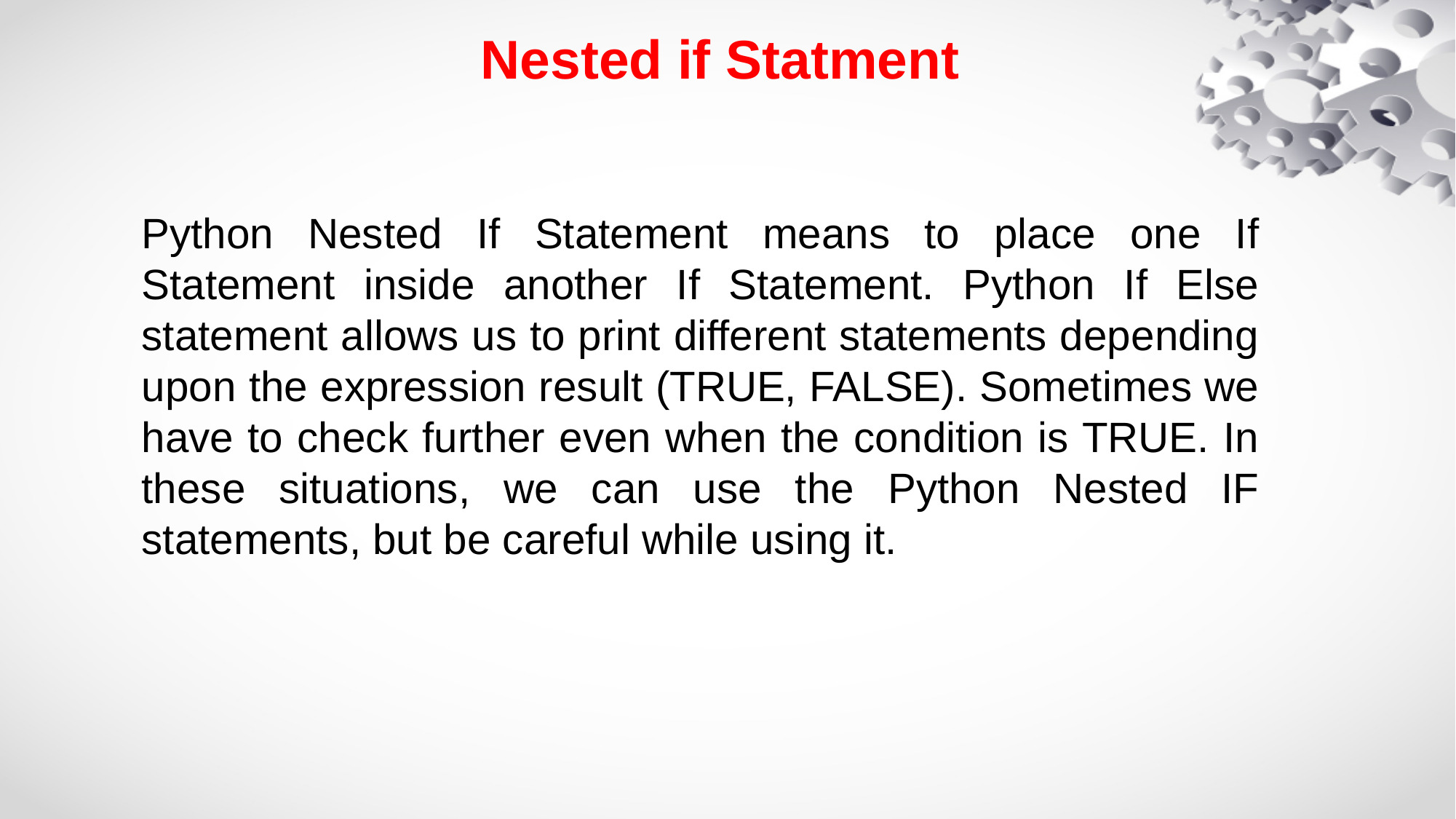

# Nested if Statment
Python Nested If Statement means to place one If Statement inside another If Statement. Python If Else statement allows us to print different statements depending upon the expression result (TRUE, FALSE). Sometimes we have to check further even when the condition is TRUE. In these situations, we can use the Python Nested IF statements, but be careful while using it.